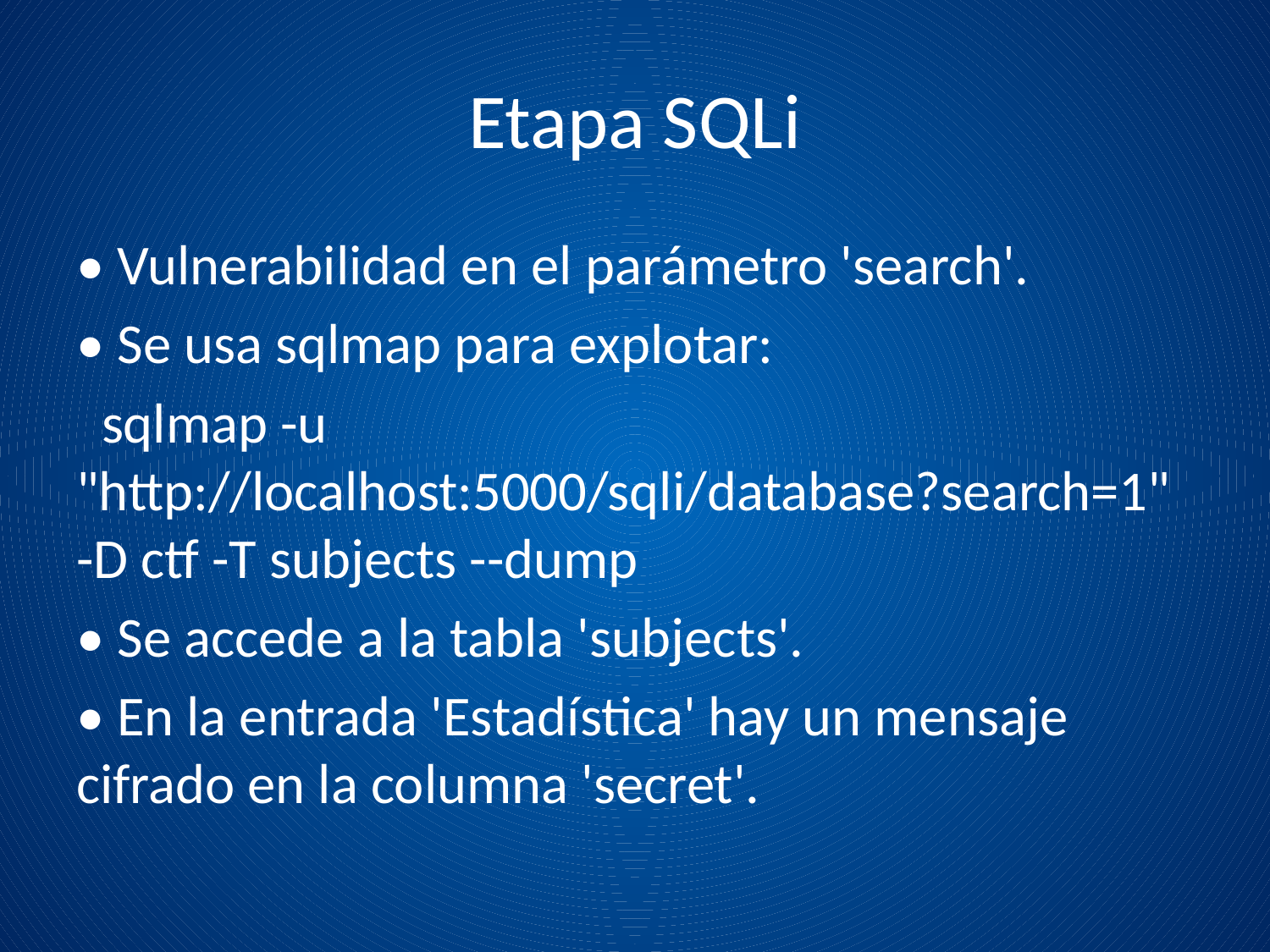

# Etapa SQLi
• Vulnerabilidad en el parámetro 'search'.
• Se usa sqlmap para explotar:
  sqlmap -u "http://localhost:5000/sqli/database?search=1" -D ctf -T subjects --dump
• Se accede a la tabla 'subjects'.
• En la entrada 'Estadística' hay un mensaje cifrado en la columna 'secret'.